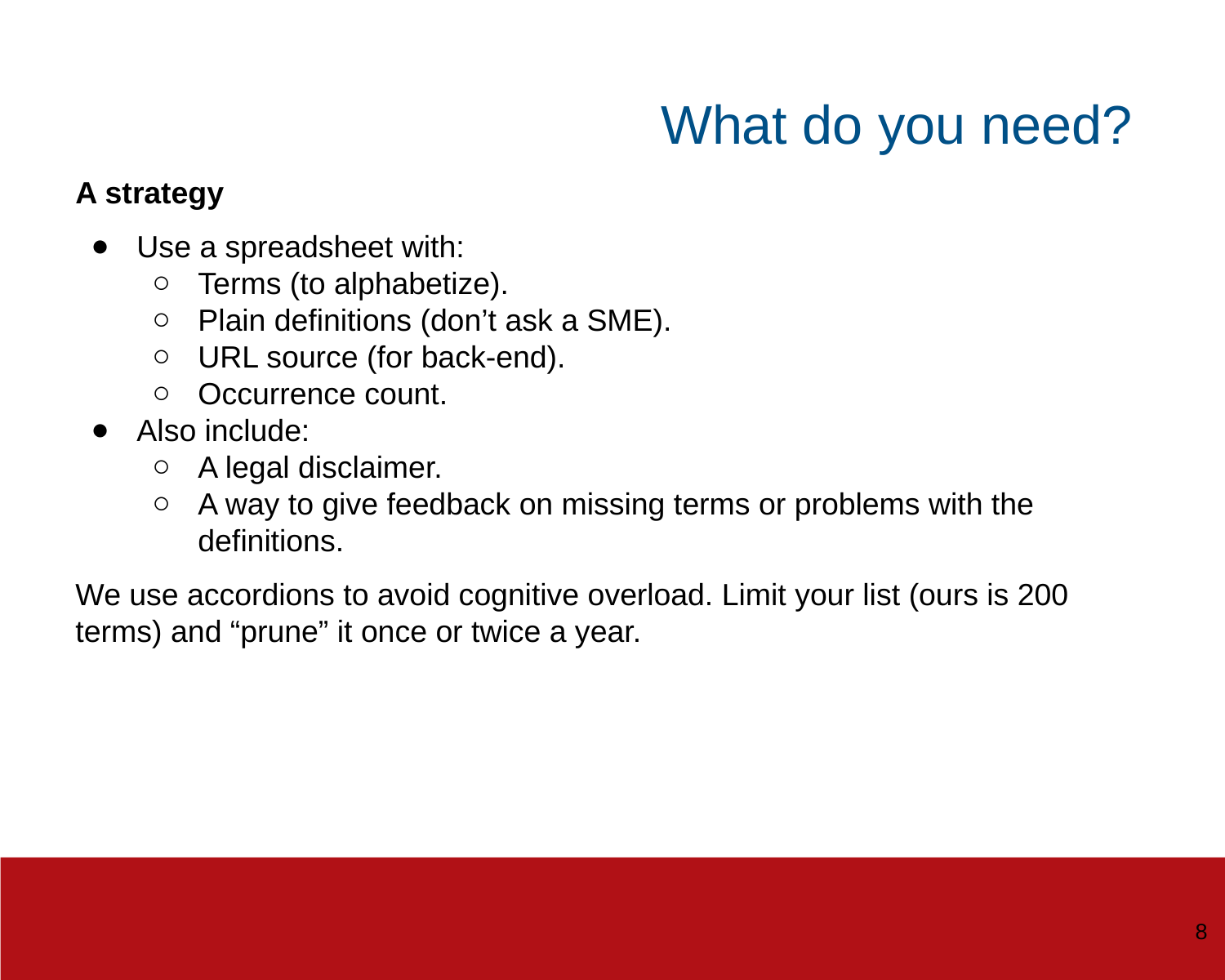

# What do you need continued
What do you need?
A strategy
Use a spreadsheet with:
Terms (to alphabetize).
Plain definitions (don’t ask a SME).
URL source (for back-end).
Occurrence count.
Also include:
A legal disclaimer.
A way to give feedback on missing terms or problems with the definitions.
We use accordions to avoid cognitive overload. Limit your list (ours is 200 terms) and “prune” it once or twice a year.
8